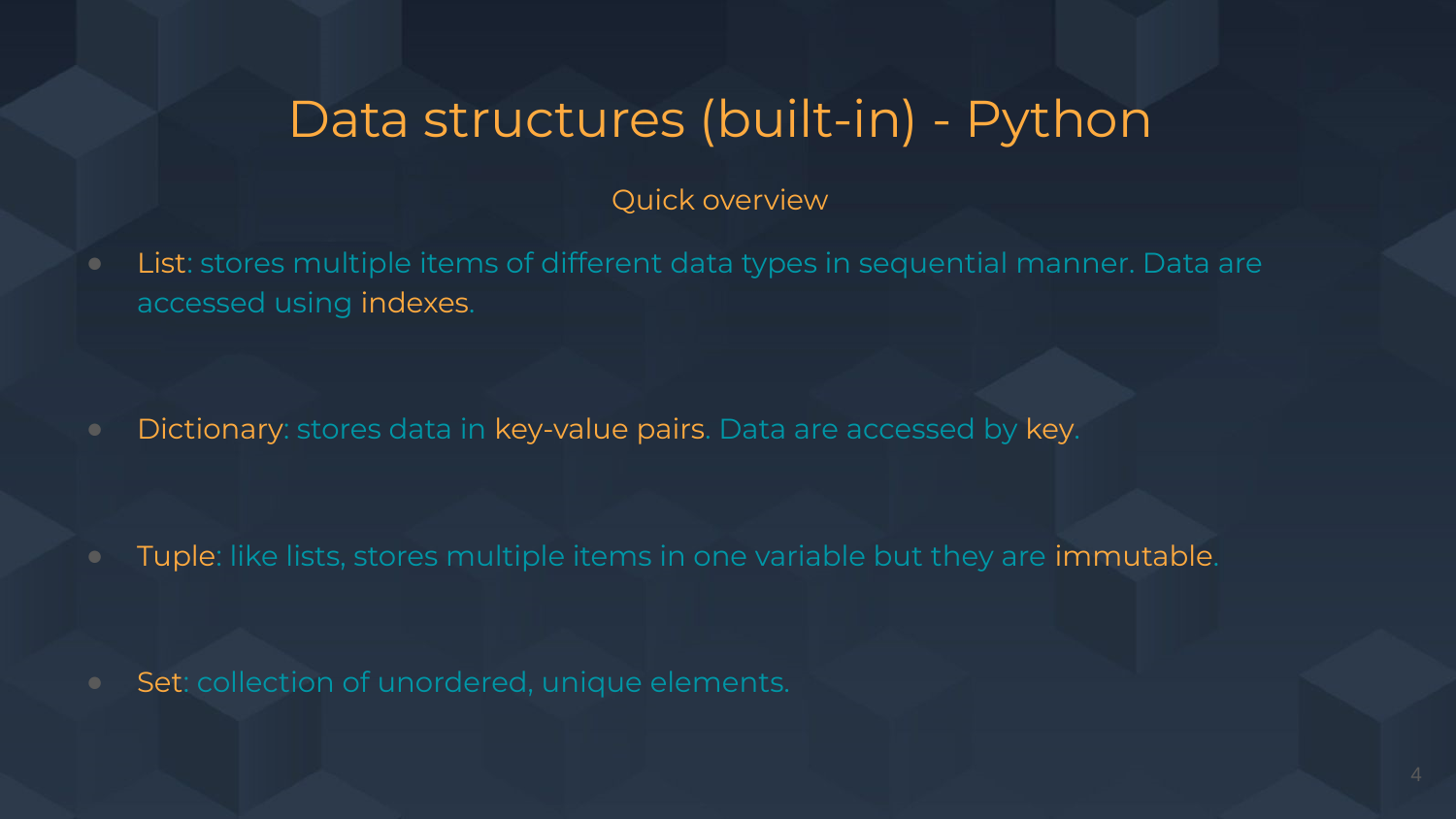

# Data structures (built-in) - Python
Quick overview
List: stores multiple items of different data types in sequential manner. Data are accessed using indexes.

Dictionary: stores data in key-value pairs. Data are accessed by key.

Tuple: like lists, stores multiple items in one variable but they are immutable.

Set: collection of unordered, unique elements.
4